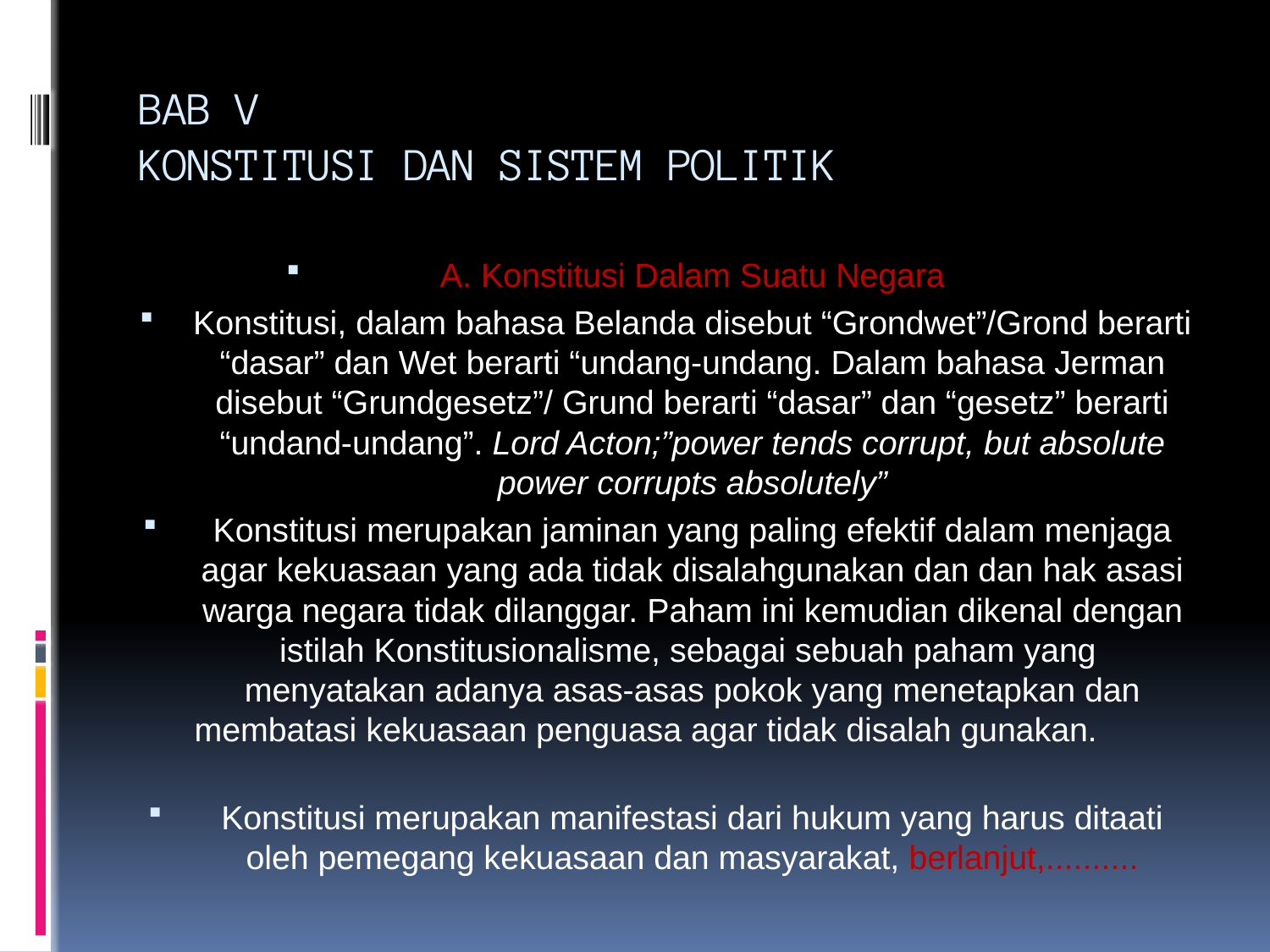

# BAB V KONSTITUSI DAN SISTEM POLITIK
A. Konstitusi Dalam Suatu Negara
Konstitusi, dalam bahasa Belanda disebut “Grondwet”/Grond berarti “dasar” dan Wet berarti “undang-undang. Dalam bahasa Jerman disebut “Grundgesetz”/ Grund berarti “dasar” dan “gesetz” berarti “undand-undang”. Lord Acton;”power tends corrupt, but absolute power corrupts absolutely”
Konstitusi merupakan jaminan yang paling efektif dalam menjaga agar kekuasaan yang ada tidak disalahgunakan dan dan hak asasi warga negara tidak dilanggar. Paham ini kemudian dikenal dengan istilah Konstitusionalisme, sebagai sebuah paham yang  menyatakan adanya asas-asas pokok yang menetapkan dan membatasi kekuasaan penguasa agar tidak disalah gunakan.
Konstitusi merupakan manifestasi dari hukum yang harus ditaati oleh pemegang kekuasaan dan masyarakat, berlanjut,..........